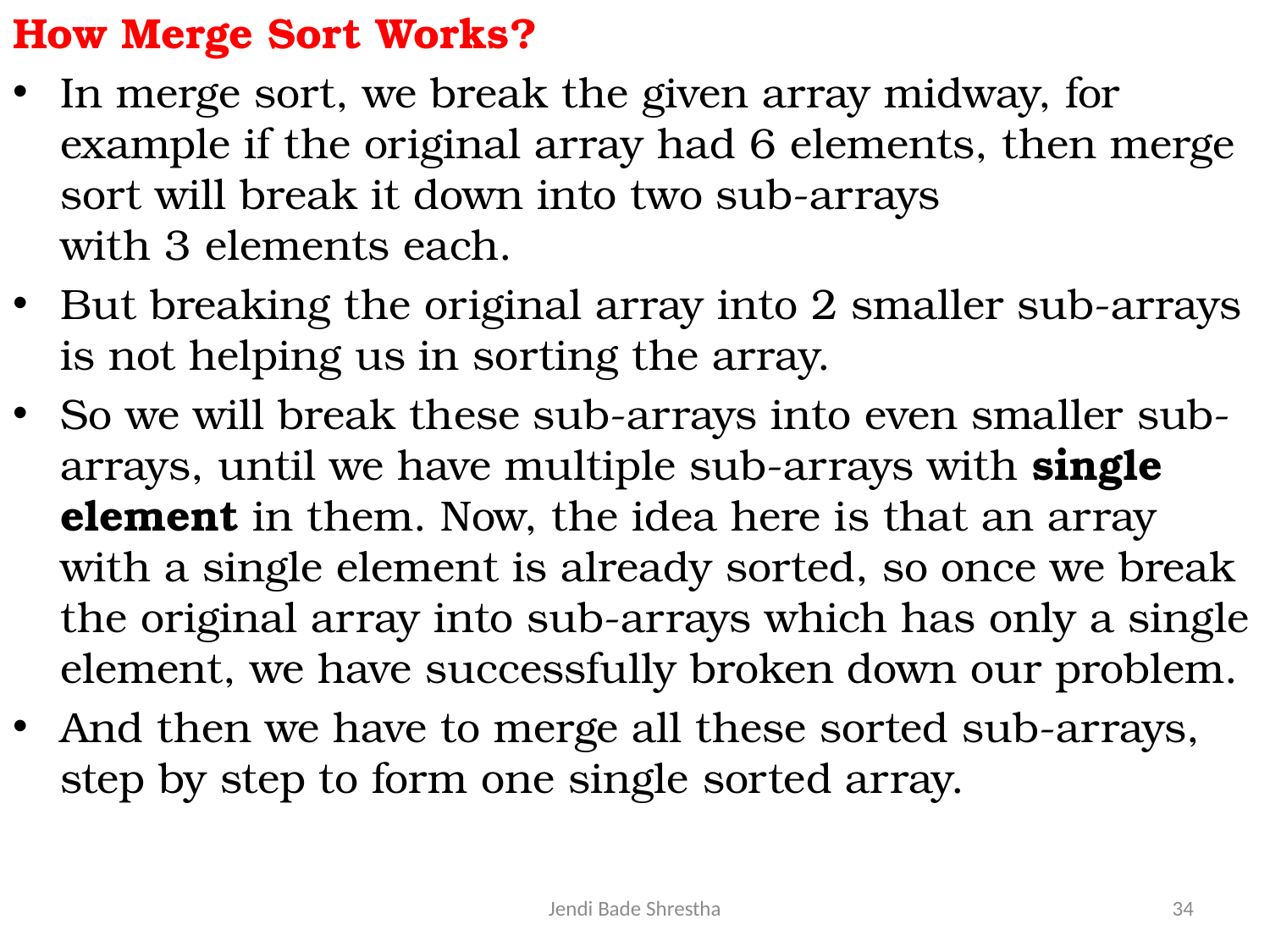

How Merge Sort Works?
In merge sort, we break the given array midway, for example if the original array had 6 elements, then merge sort will break it down into two sub-arrays with 3 elements each.
But breaking the original array into 2 smaller sub-arrays is not helping us in sorting the array.
So we will break these sub-arrays into even smaller sub-arrays, until we have multiple sub-arrays with single element in them. Now, the idea here is that an array with a single element is already sorted, so once we break the original array into sub-arrays which has only a single element, we have successfully broken down our problem.
And then we have to merge all these sorted sub-arrays, step by step to form one single sorted array.

Jendi Bade Shrestha
34